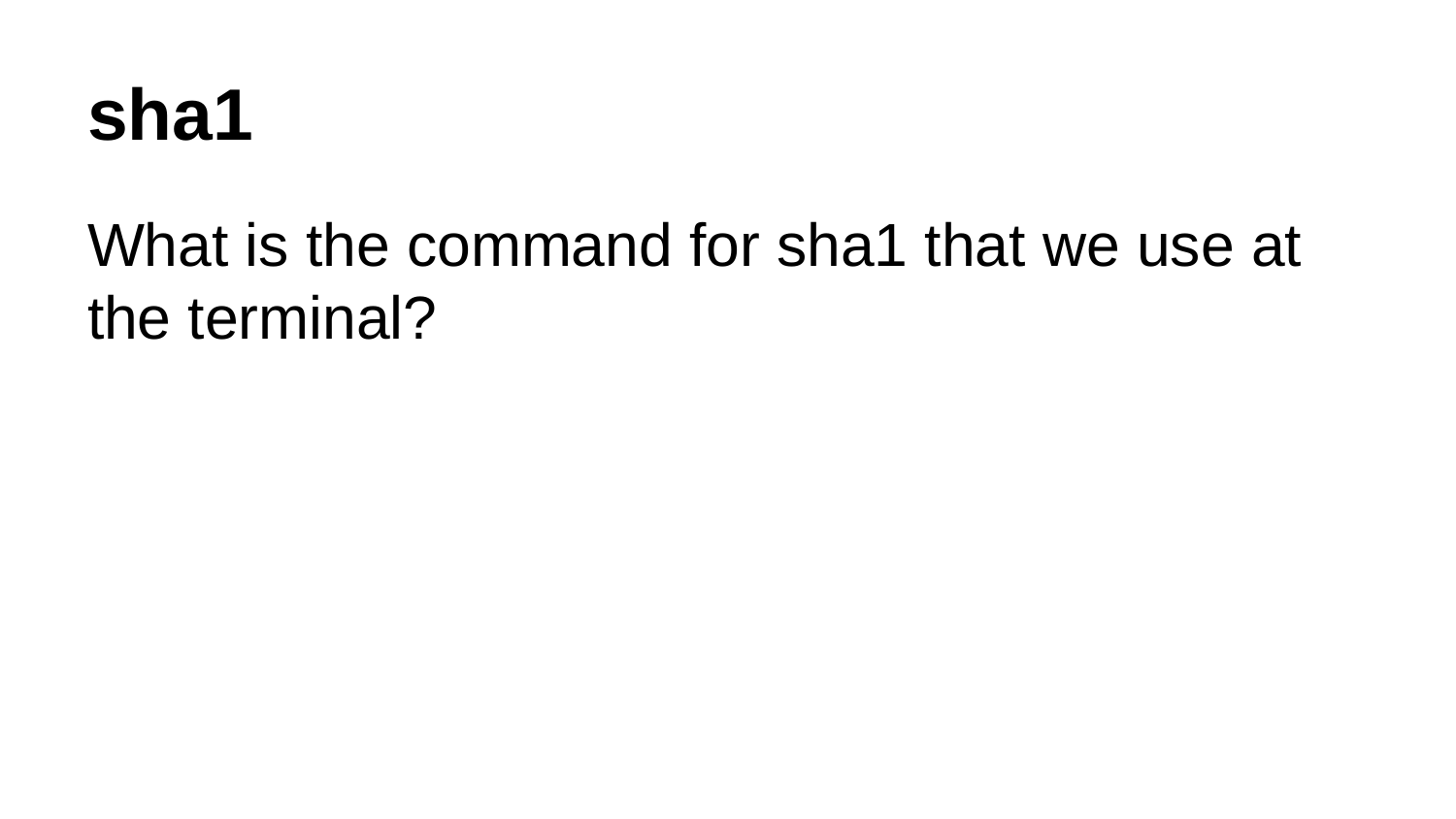

# sha1
What is the command for sha1 that we use at the terminal?